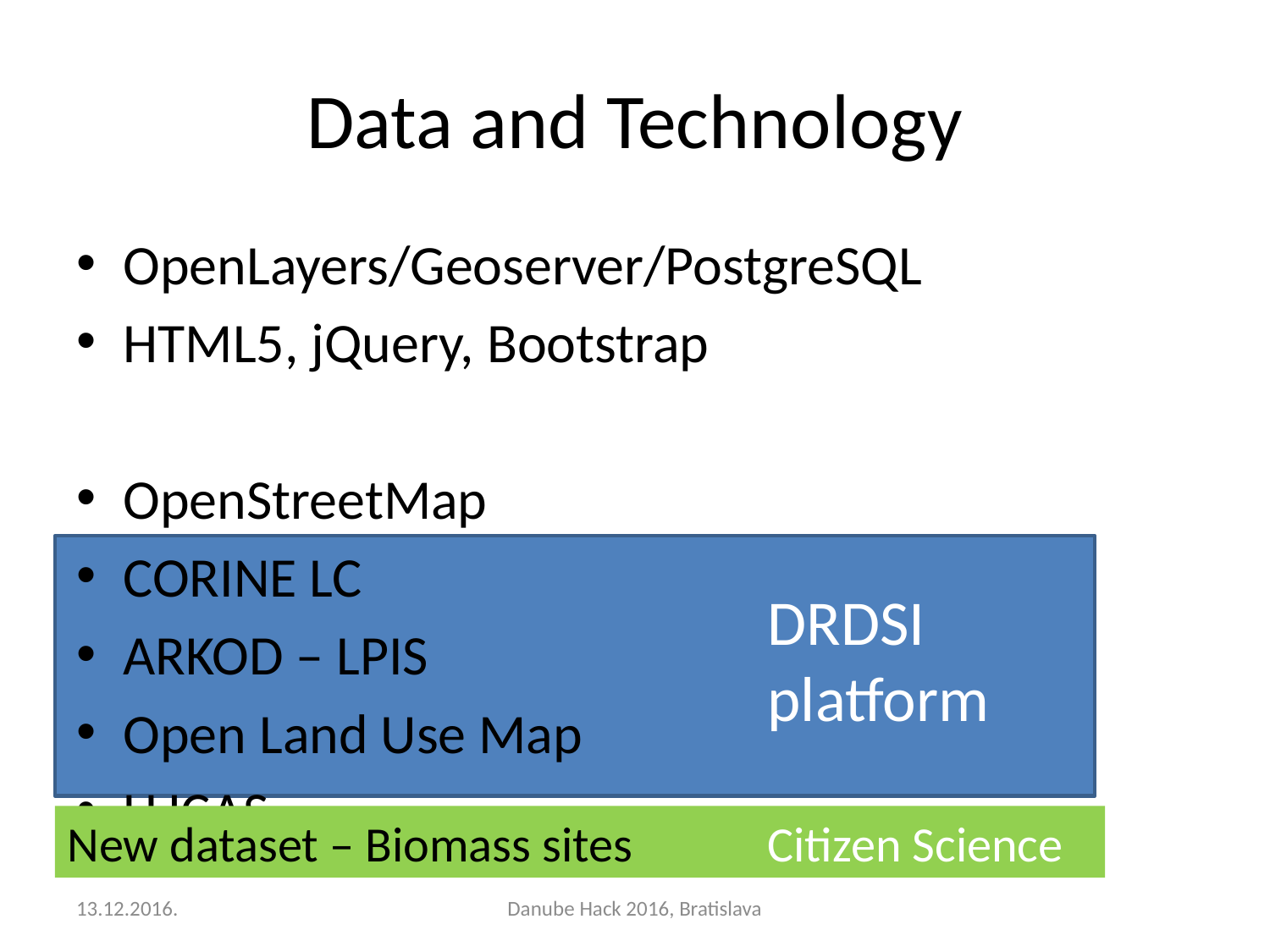

# Data and Technology
OpenLayers/Geoserver/PostgreSQL
HTML5, jQuery, Bootstrap

OpenStreetMap
CORINE LC
ARKOD – LPIS
Open Land Use Map
LUCAS

DRDSI platform
New dataset – Biomass sites            Citizen Science
13.12.2016.
Danube Hack 2016, Bratislava